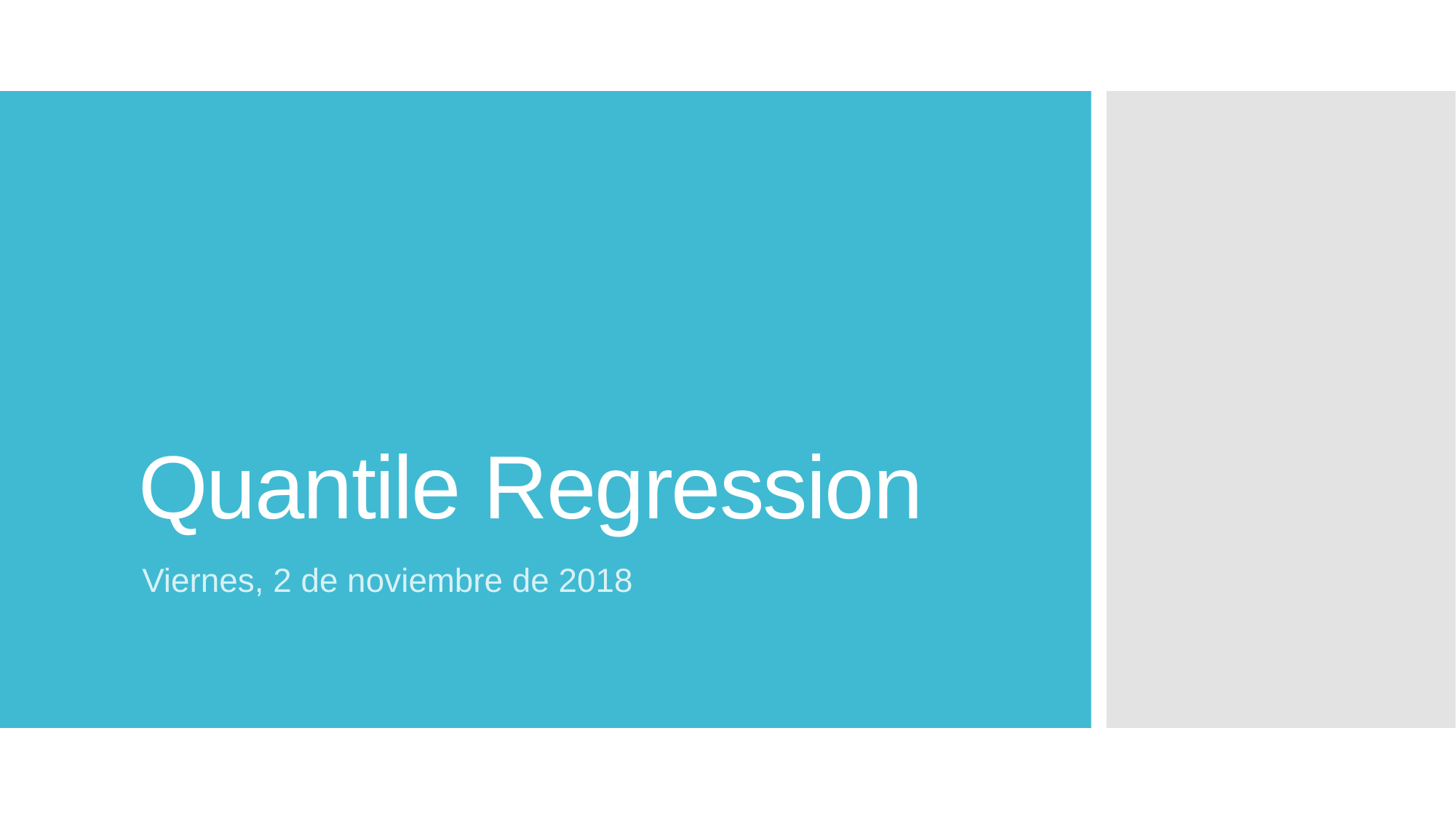

# Quantile Regression
Viernes, 2 de noviembre de 2018